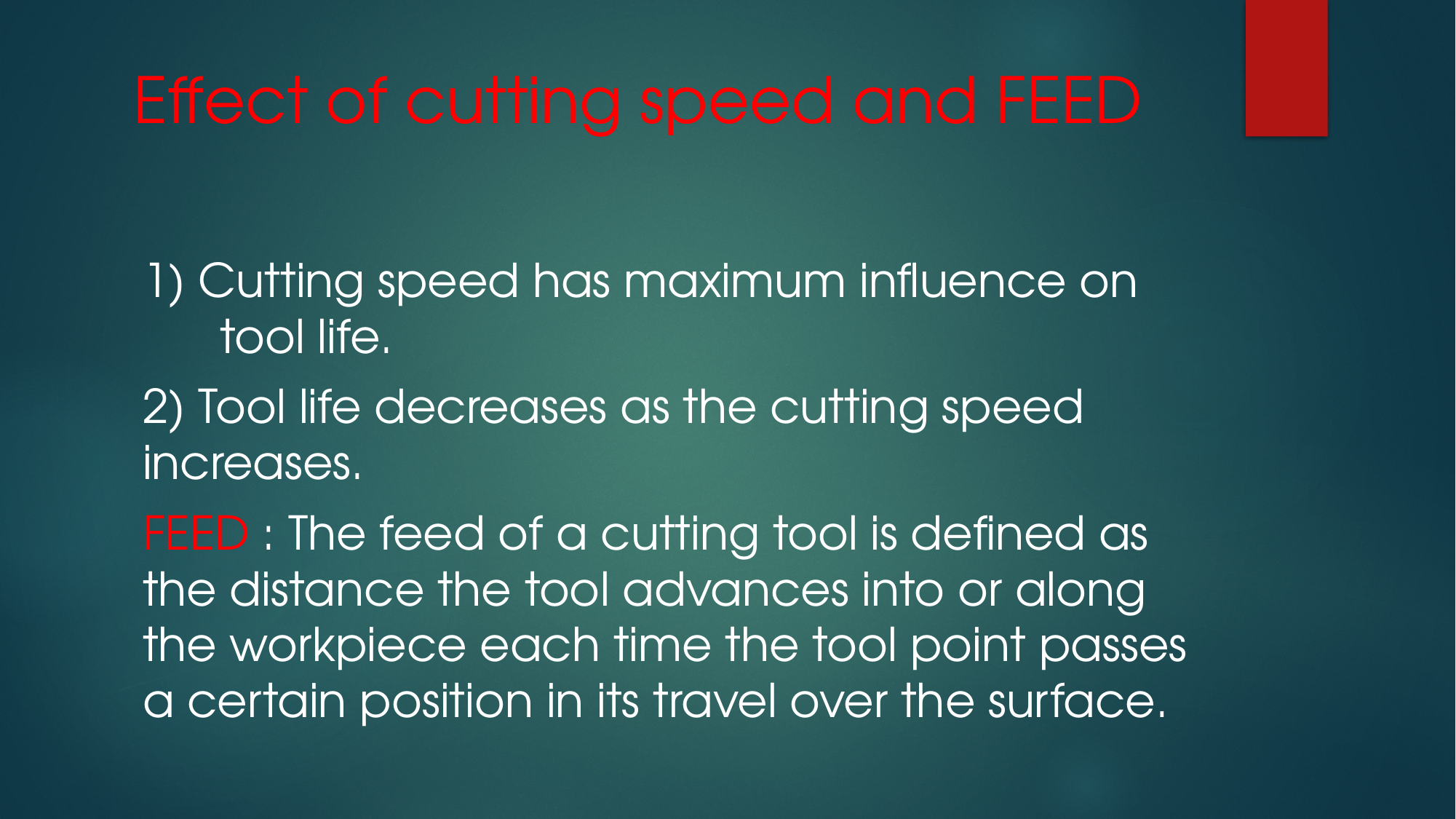

# Effect of cutting speed and FEED
1) Cutting speed has maximum influence on          tool life.
2) Tool life decreases as the cutting speed increases.
FEED : The feed of a cutting tool is defined as the distance the tool advances into or along the workpiece each time the tool point passes a certain position in its travel over the surface.